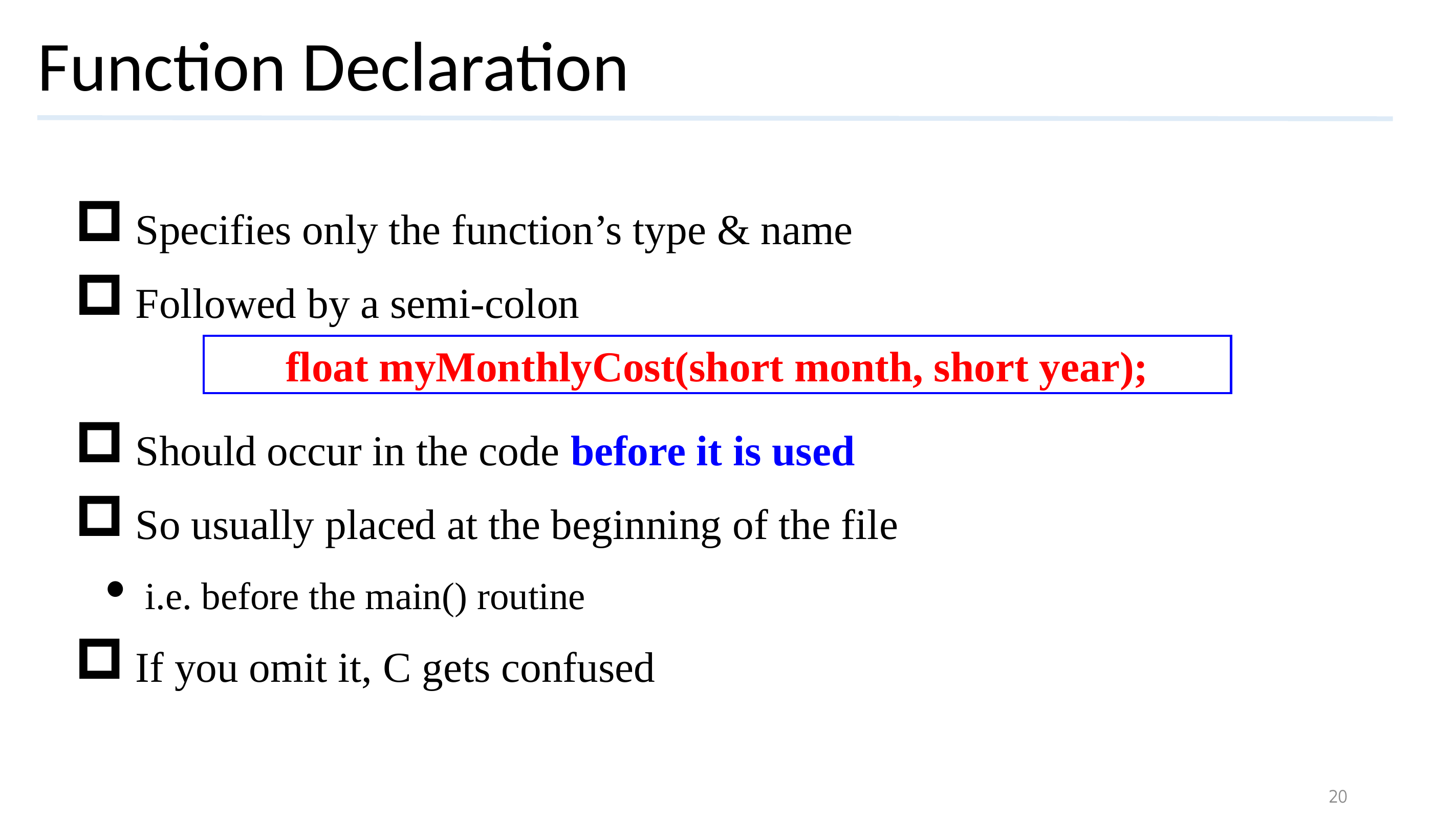

# Function Declaration
Specifies only the function’s type & name
Followed by a semi-colon

Should occur in the code before it is used
So usually placed at the beginning of the file
i.e. before the main() routine
If you omit it, C gets confused
float myMonthlyCost(short month, short year);
20